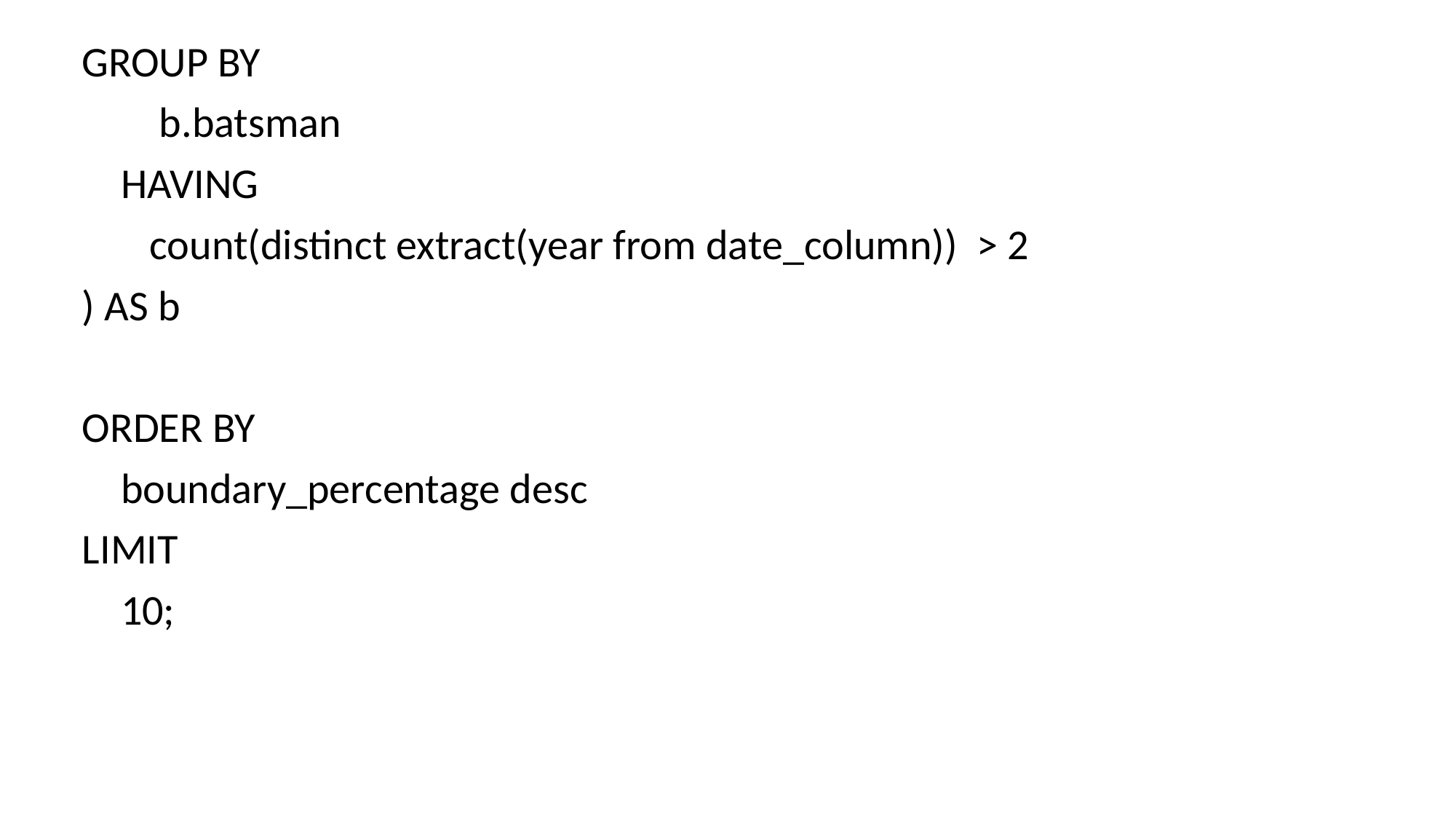

GROUP BY
        b.batsman
    HAVING
       count(distinct extract(year from date_column))  > 2
) AS b

ORDER BY
    boundary_percentage desc
LIMIT
    10;